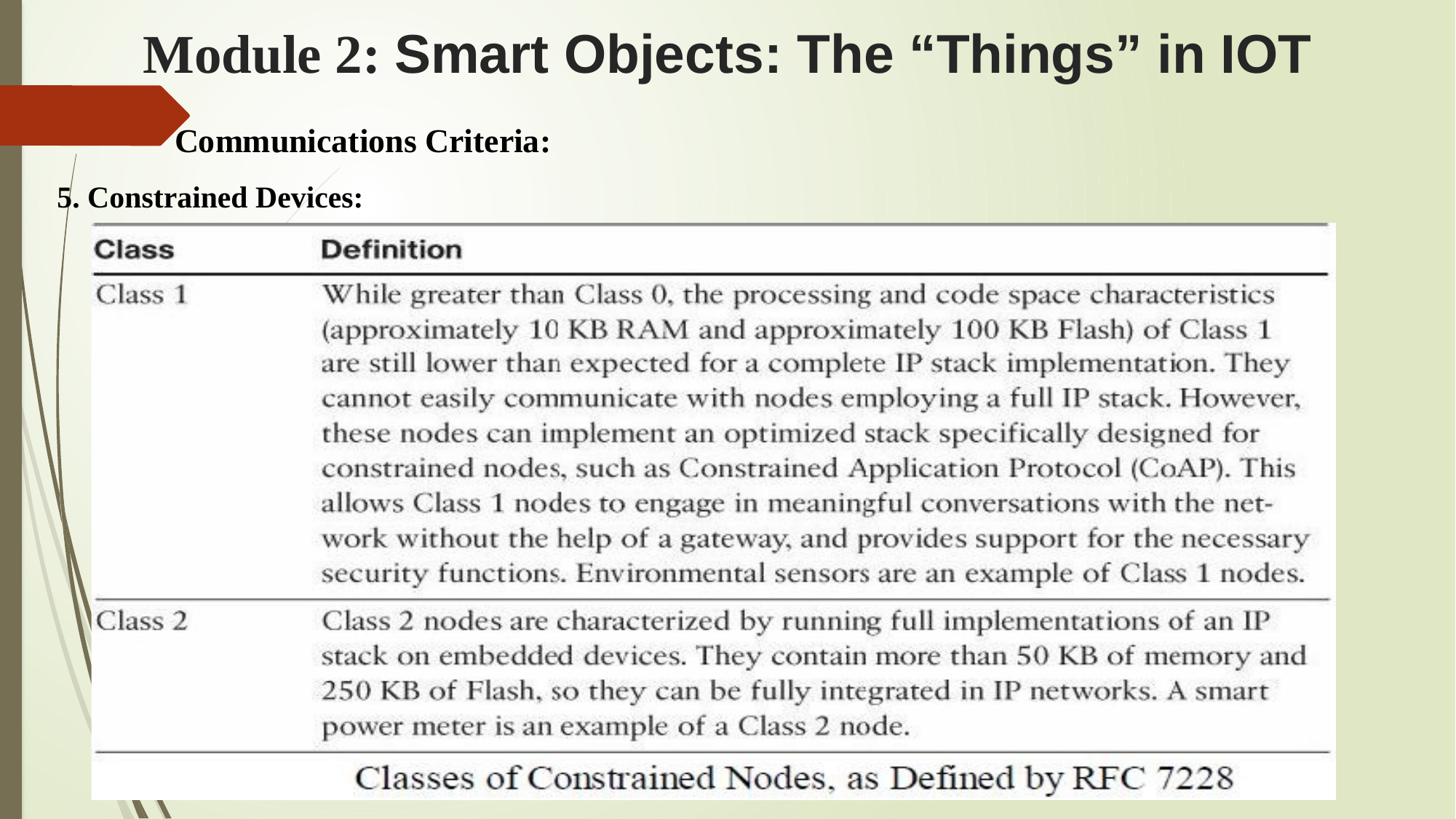

# Module 2: Smart Objects: The “Things” in IOT
 Communications Criteria:
5. Constrained Devices: